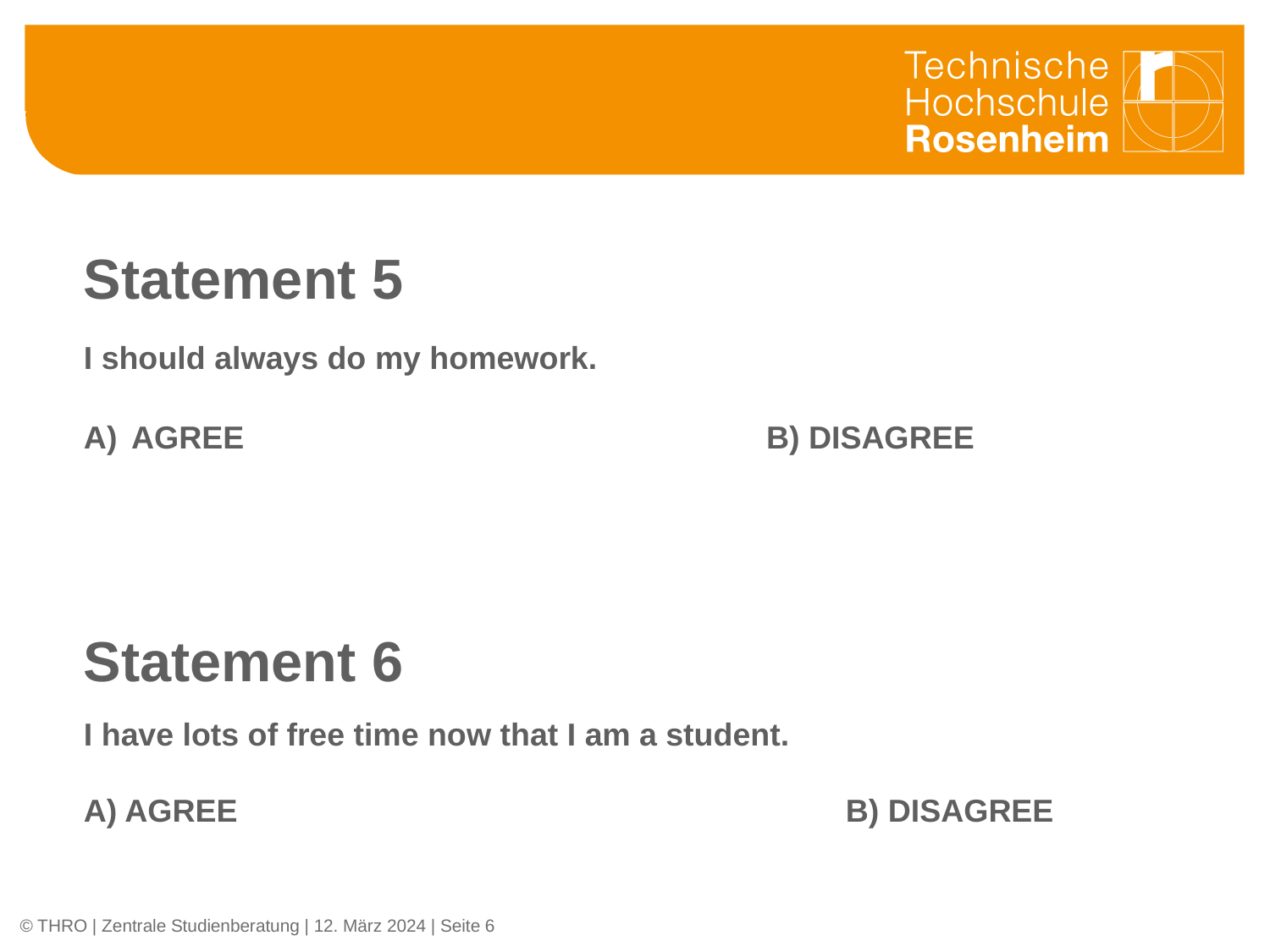

Statement 5
I should always do my homework.
AGREE					B) DISAGREE

Statement 6
I have lots of free time now that I am a student.

A) AGREE					B) DISAGREE